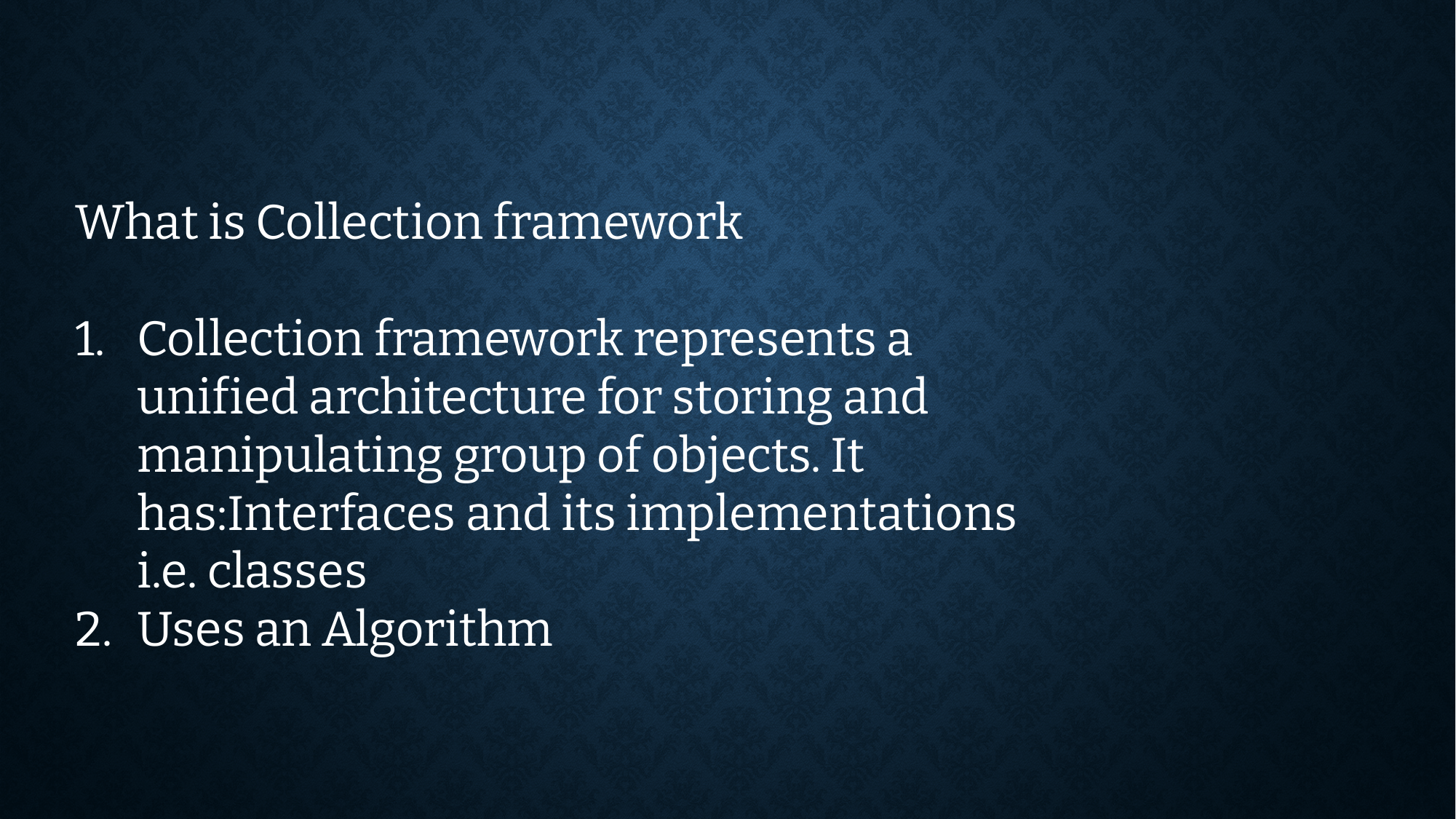

What is Collection framework

Collection framework represents a unified architecture for storing and manipulating group of objects. It has:Interfaces and its implementations i.e. classes
Uses an Algorithm